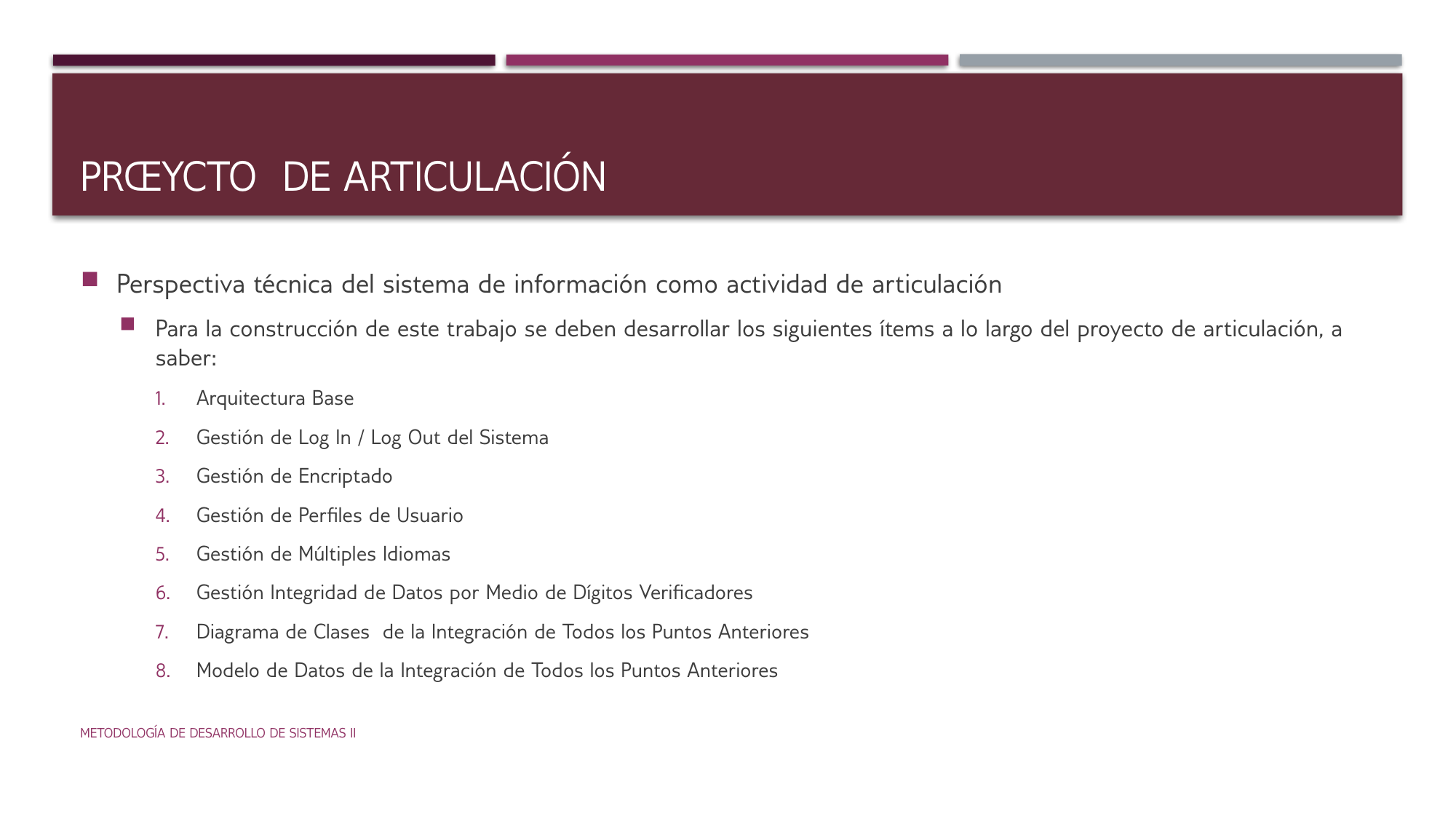

# PROEYCTO  de articulación
Perspectiva técnica del sistema de información como actividad de articulación
Para la construcción de este trabajo se deben desarrollar los siguientes ítems a lo largo del proyecto de articulación, a saber:
Arquitectura Base
Gestión de Log In / Log Out del Sistema
Gestión de Encriptado
Gestión de Perfiles de Usuario
Gestión de Múltiples Idiomas
Gestión Integridad de Datos por Medio de Dígitos Verificadores
Diagrama de Clases  de la Integración de Todos los Puntos Anteriores
Modelo de Datos de la Integración de Todos los Puntos Anteriores

Metodología de desarrollo de sistemas II